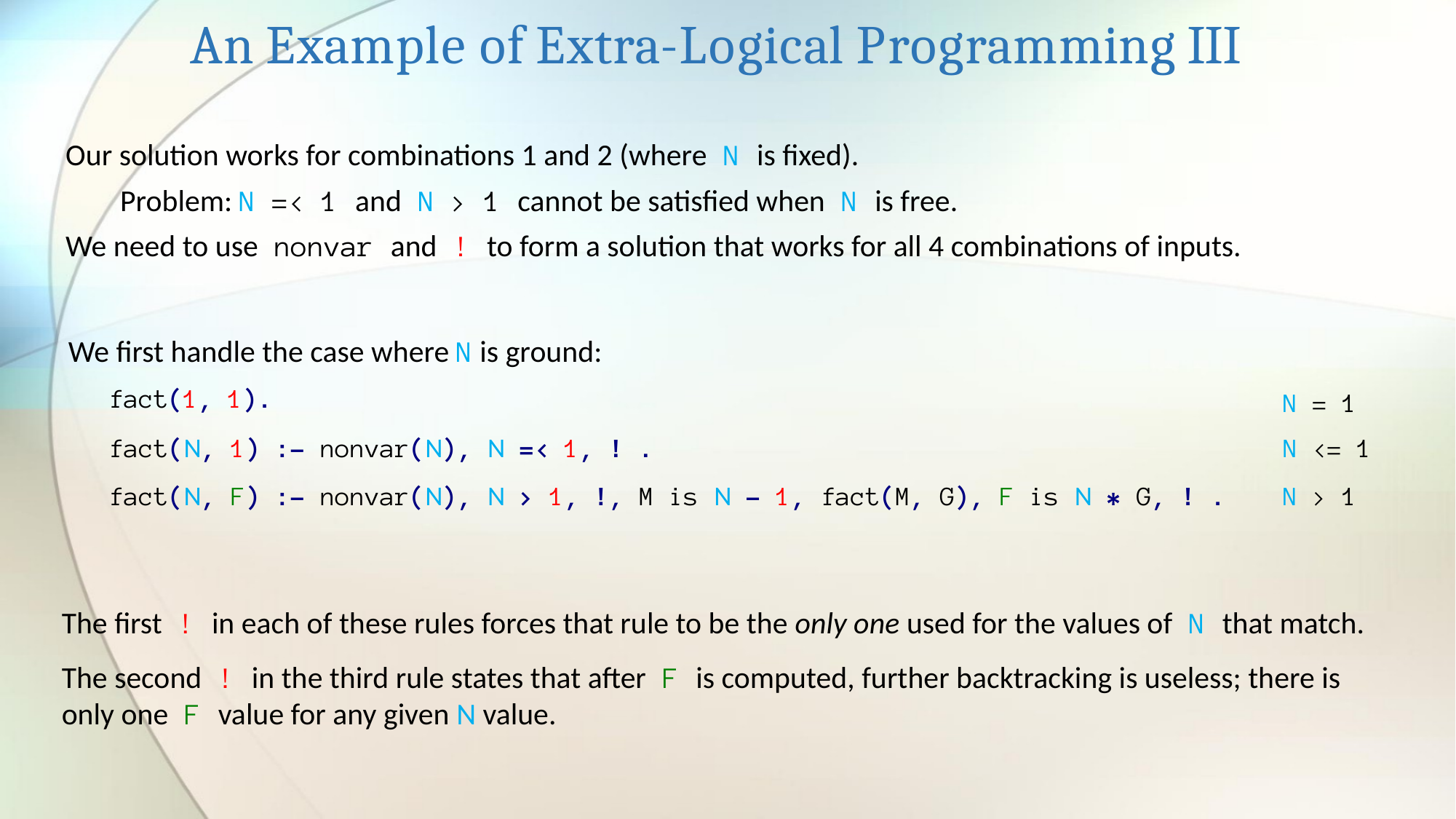

An Example of Extra-Logical Programming III
Our solution works for combinations 1 and 2 (where N is fixed).
Problem: N =< 1 and N > 1 cannot be satisfied when N is free.
We need to use nonvar and ! to form a solution that works for all 4 combinations of inputs.
We first handle the case where N is ground:
fact(1, 1).
 N = 1
fact(N, 1) :- nonvar(N), N =< 1, ! .
 N <= 1
 N > 1
fact(N, F) :- nonvar(N), N > 1, !, M is N - 1, fact(M, G), F is N * G, ! .
The first ! in each of these rules forces that rule to be the only one used for the values of N that match.
The second ! in the third rule states that after F is computed, further backtracking is useless; there is only one F value for any given N value.